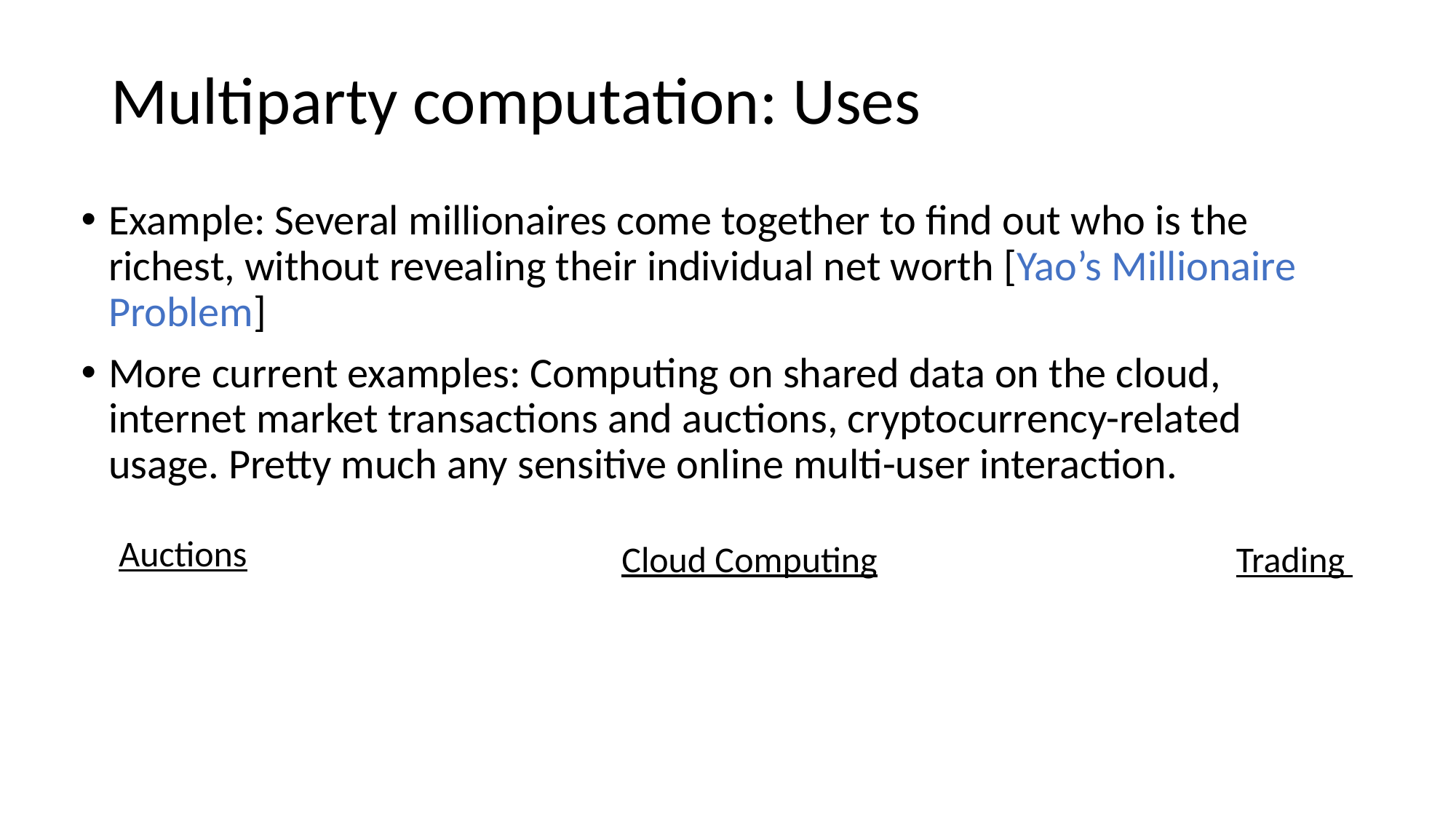

# Multiparty computation: Uses
Example: Several millionaires come together to find out who is the richest, without revealing their individual net worth [Yao’s Millionaire Problem]
More current examples: Computing on shared data on the cloud, internet market transactions and auctions, cryptocurrency-related usage. Pretty much any sensitive online multi-user interaction.
Auctions
Cloud Computing
Trading